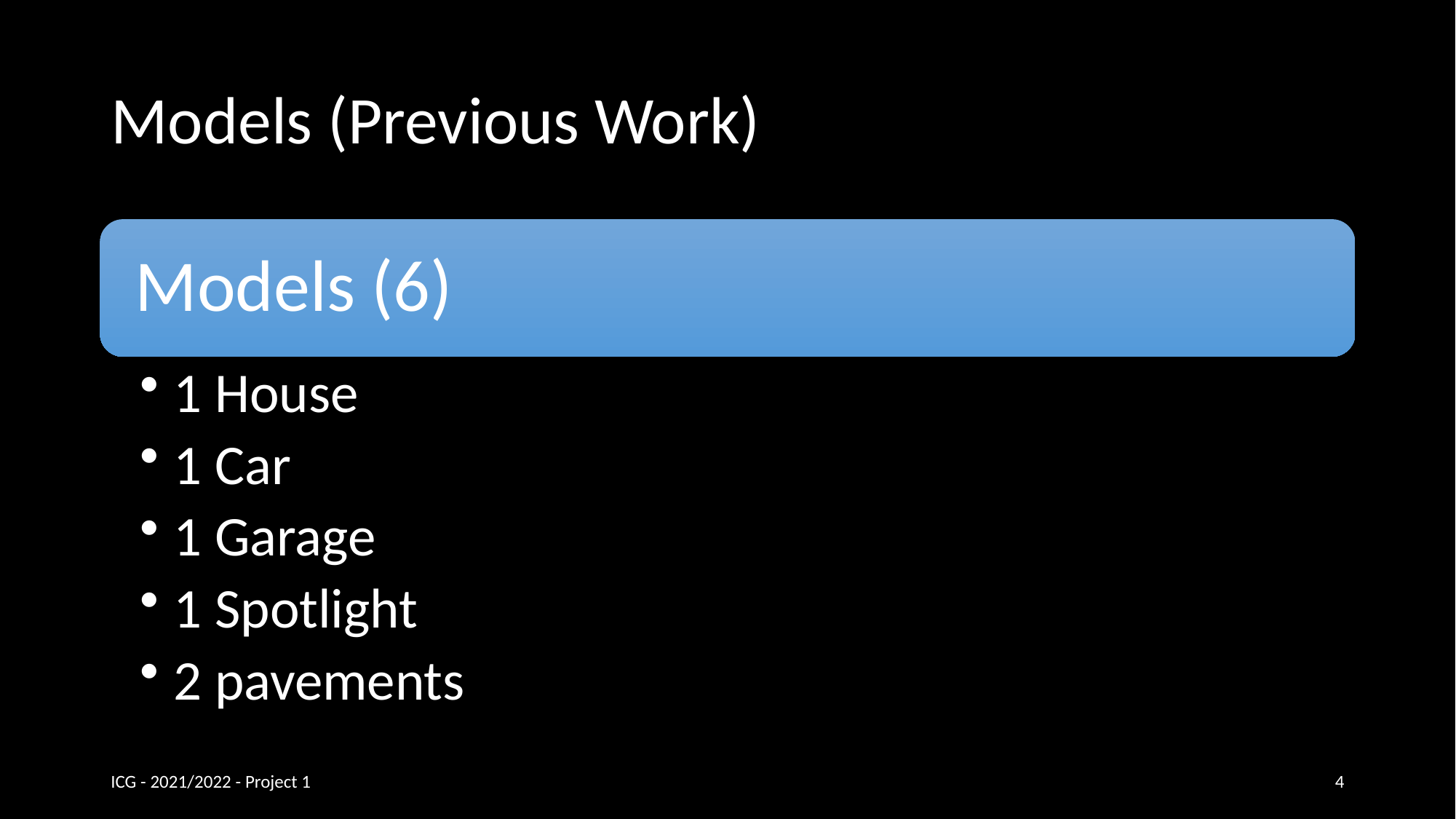

# Models (Previous Work)
Models (6)
1 House
1 Car
1 Garage
1 Spotlight
2 pavements
ICG - 2021/2022 - Project 1
4